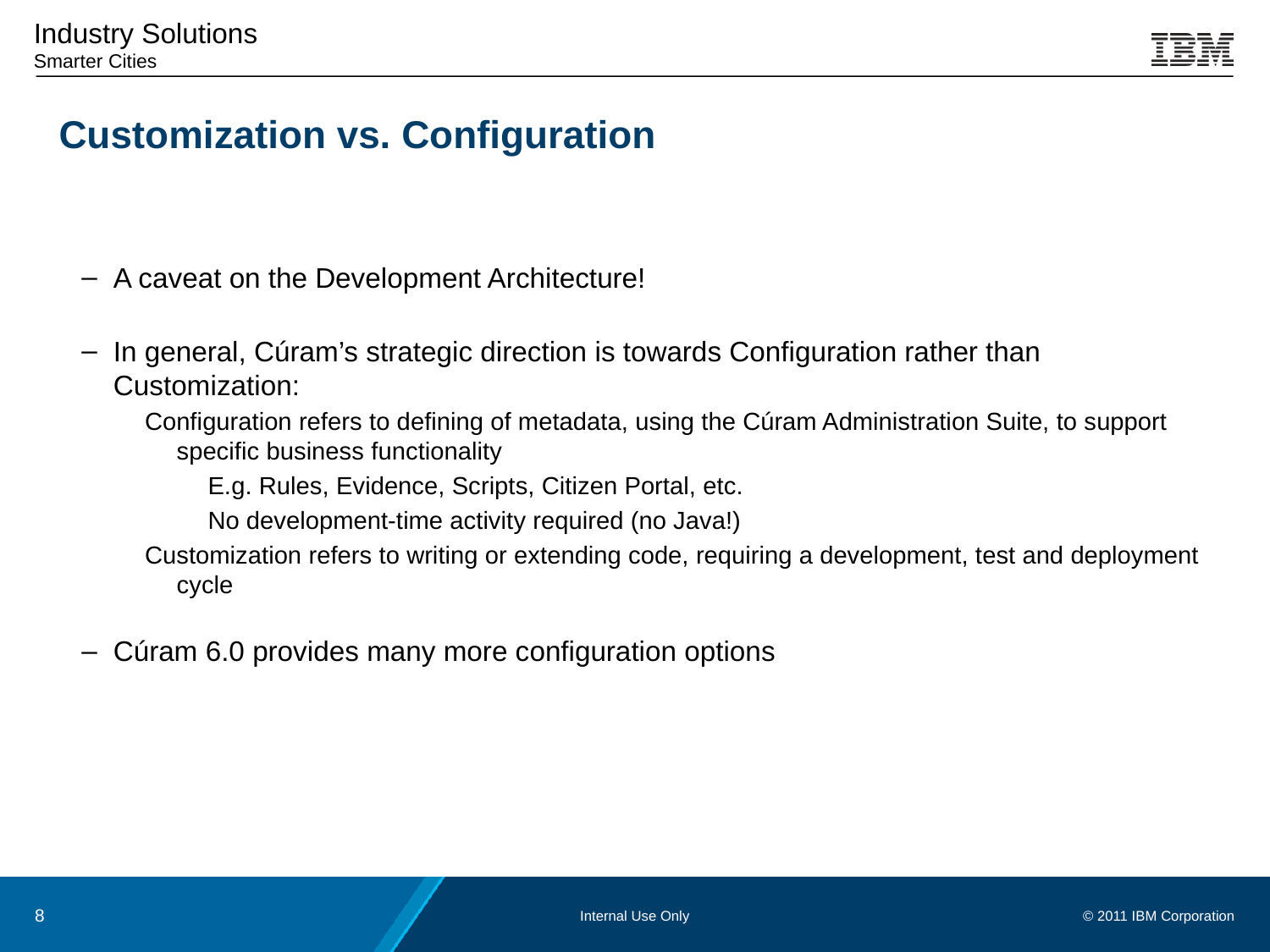

A caveat on the Development Architecture!
In general, Cúram’s strategic direction is towards Configuration rather than Customization:
Configuration refers to defining of metadata, using the Cúram Administration Suite, to support specific business functionality
E.g. Rules, Evidence, Scripts, Citizen Portal, etc.
No development-time activity required (no Java!)
Customization refers to writing or extending code, requiring a development, test and deployment cycle
Cúram 6.0 provides many more configuration options

Customization vs. Configuration